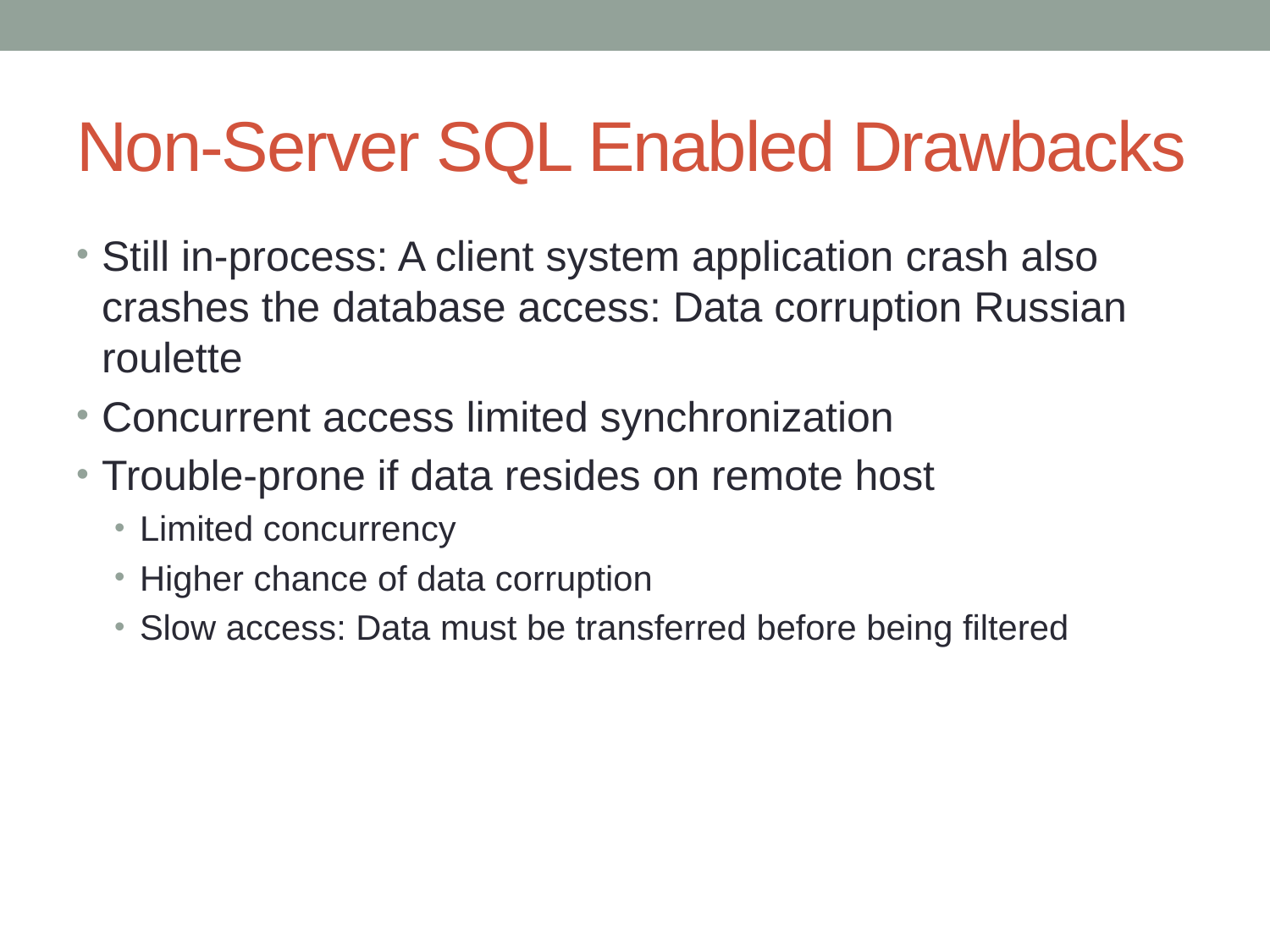

# Non-Server SQL Enabled Drawbacks
Still in-process: A client system application crash also crashes the database access: Data corruption Russian roulette
Concurrent access limited synchronization
Trouble-prone if data resides on remote host
Limited concurrency
Higher chance of data corruption
Slow access: Data must be transferred before being filtered